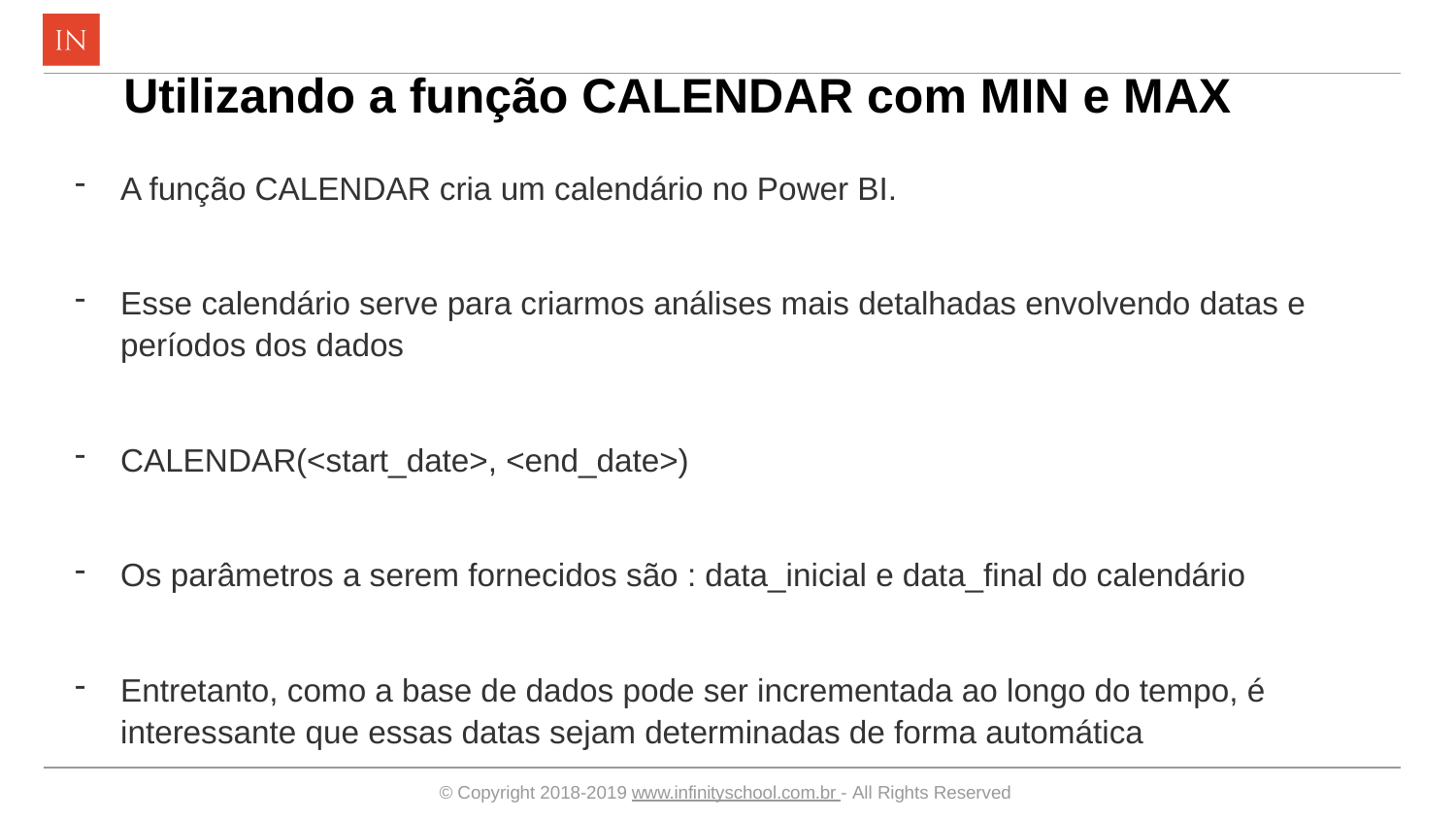

A função CALENDAR cria um calendário no Power BI.

Esse calendário serve para criarmos análises mais detalhadas envolvendo datas e períodos dos dados

CALENDAR(<start_date>, <end_date>)

Os parâmetros a serem fornecidos são : data_inicial e data_final do calendário

Entretanto, como a base de dados pode ser incrementada ao longo do tempo, é interessante que essas datas sejam determinadas de forma automática
Utilizando a função CALENDAR com MIN e MAX
© Copyright 2018-2019 www.infinityschool.com.br - All Rights Reserved